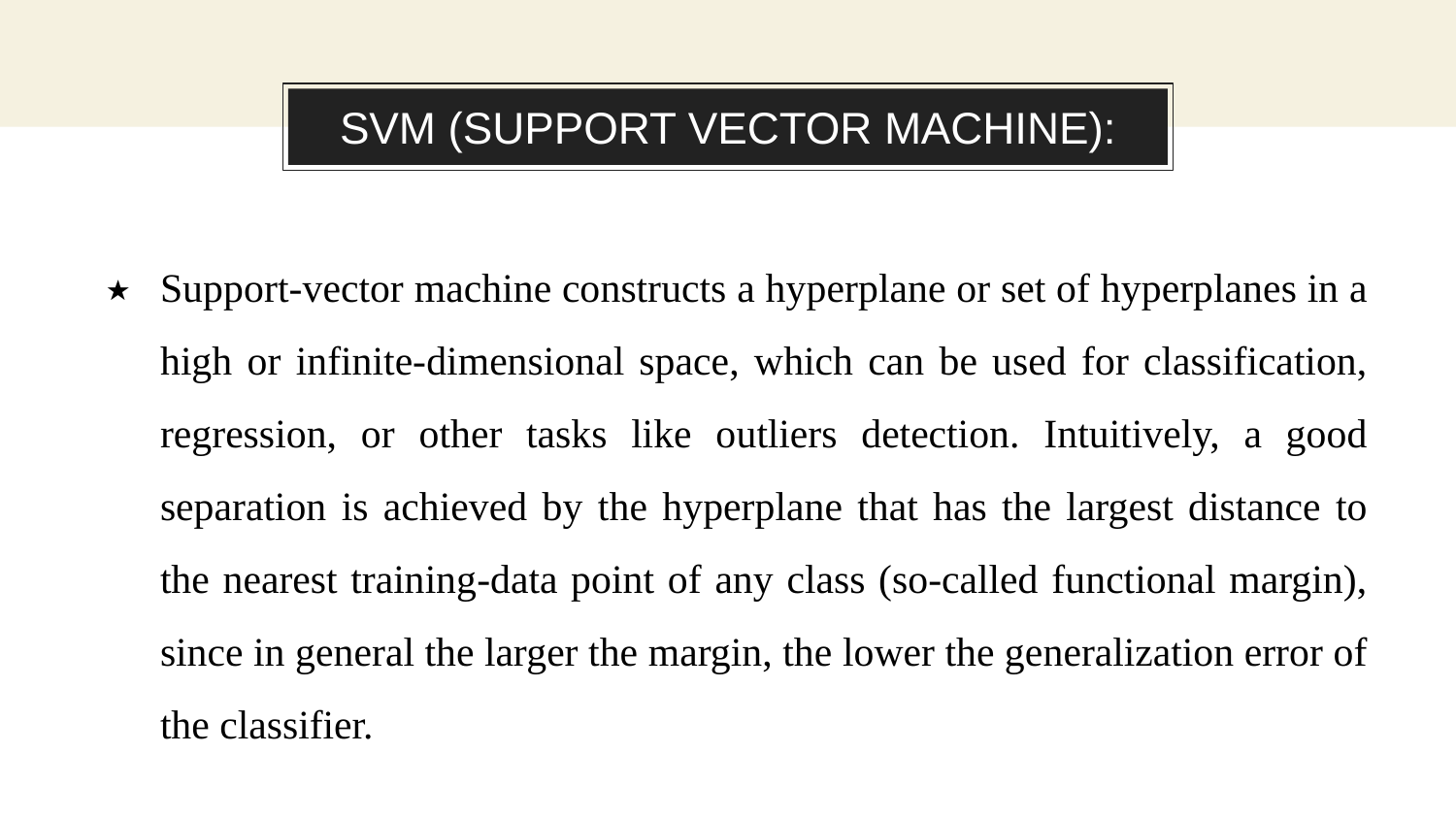

# SVM (SUPPORT VECTOR MACHINE):
Support-vector machine constructs a hyperplane or set of hyperplanes in a high or infinite-dimensional space, which can be used for classification, regression, or other tasks like outliers detection. Intuitively, a good separation is achieved by the hyperplane that has the largest distance to the nearest training-data point of any class (so-called functional margin), since in general the larger the margin, the lower the generalization error of the classifier.